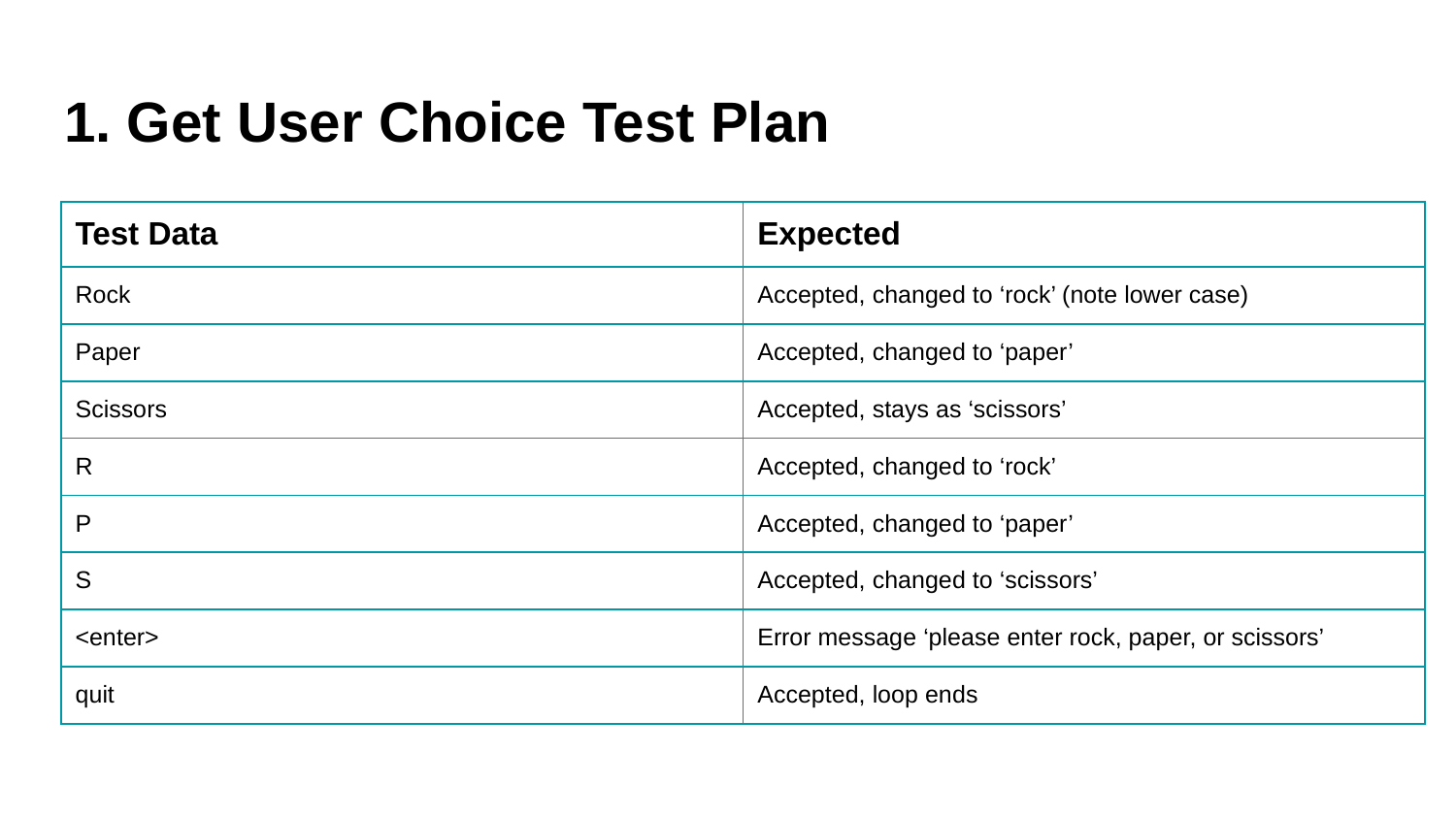

# 1. Get User Choice Test Plan
| Test Data | Expected |
| --- | --- |
| Rock | Accepted, changed to ‘rock’ (note lower case) |
| Paper | Accepted, changed to ‘paper’ |
| Scissors | Accepted, stays as ‘scissors’ |
| R | Accepted, changed to ‘rock’ |
| P | Accepted, changed to ‘paper’ |
| S | Accepted, changed to ‘scissors’ |
| <enter> | Error message ‘please enter rock, paper, or scissors’ |
| quit | Accepted, loop ends |